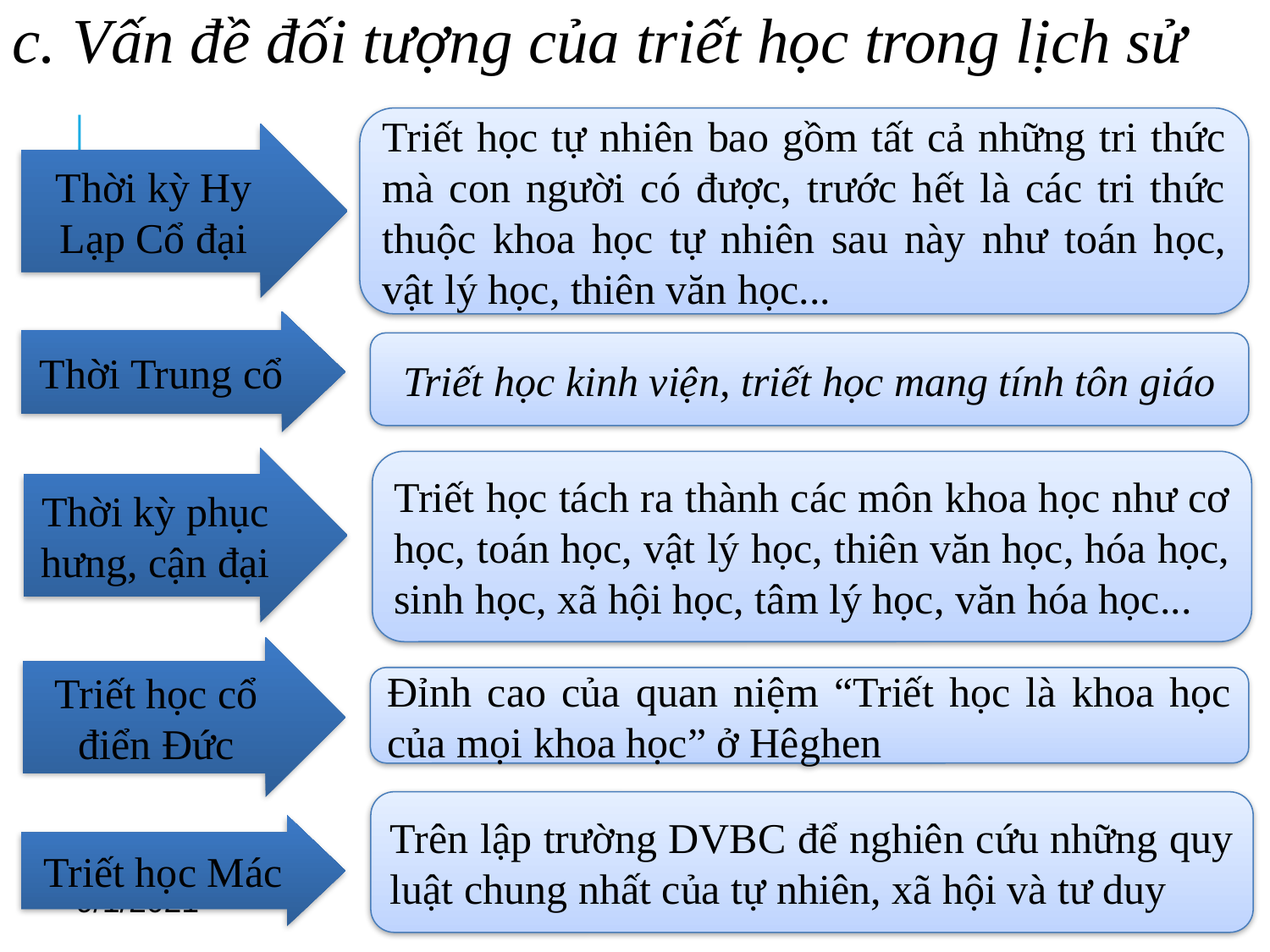

# c. Vấn đề đối tượng của triết học trong lịch sử
Triết học tự nhiên bao gồm tất cả những tri thức mà con người có được, trước hết là các tri thức thuộc khoa học tự nhiên sau này như toán học, vật lý học, thiên văn học...
Thời kỳ Hy Lạp Cổ đại
Thời Trung cổ
Triết học kinh viện, triết học mang tính tôn giáo
Thời kỳ phục hưng, cận đại
Triết học tách ra thành các môn khoa học như cơ học, toán học, vật lý học, thiên văn học, hóa học, sinh học, xã hội học, tâm lý học, văn hóa học...
Triết học cổ điển Đức
Đỉnh cao của quan niệm “Triết học là khoa học của mọi khoa học” ở Hêghen
Trên lập trường DVBC để nghiên cứu những quy luật chung nhất của tự nhiên, xã hội và tư duy
Triết học Mác
9/1/2021